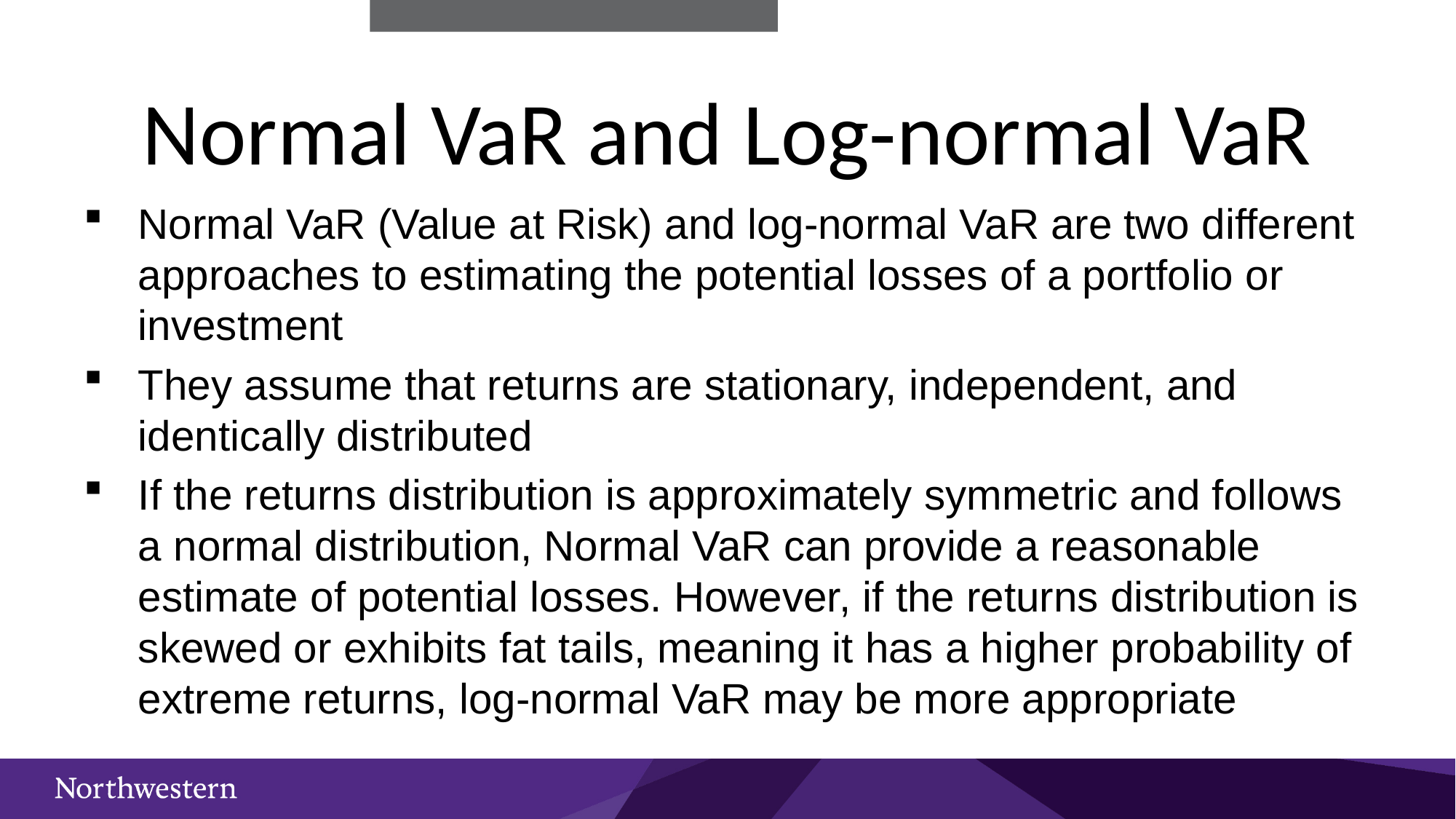

# Normal VaR and Log-normal VaR
Normal VaR (Value at Risk) and log-normal VaR are two different approaches to estimating the potential losses of a portfolio or investment
They assume that returns are stationary, independent, and identically distributed
If the returns distribution is approximately symmetric and follows a normal distribution, Normal VaR can provide a reasonable estimate of potential losses. However, if the returns distribution is skewed or exhibits fat tails, meaning it has a higher probability of extreme returns, log-normal VaR may be more appropriate